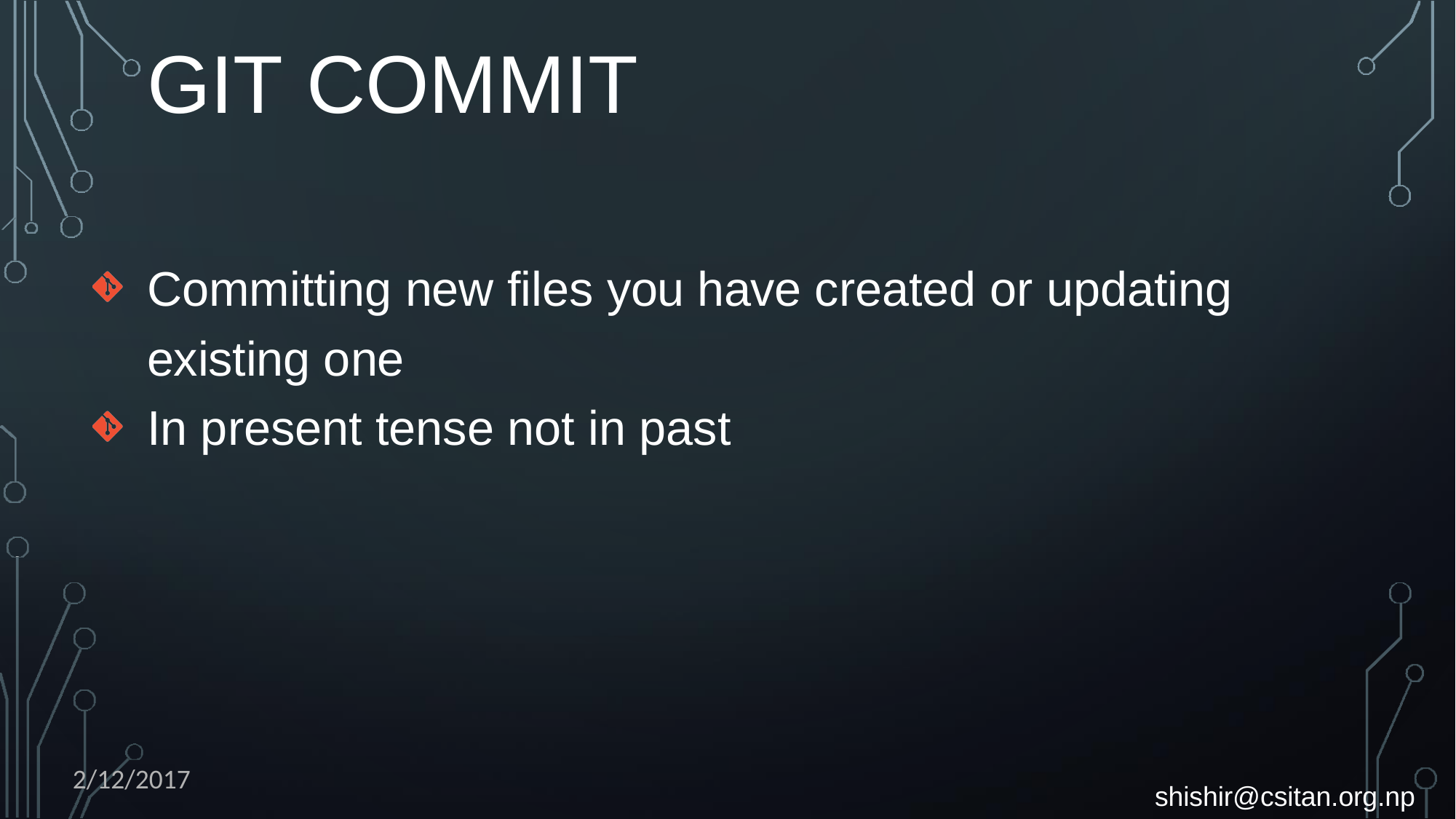

# GIT COMMIT
Committing new files you have created or updating existing one
In present tense not in past
2/12/2017
shishir@csitan.org.np